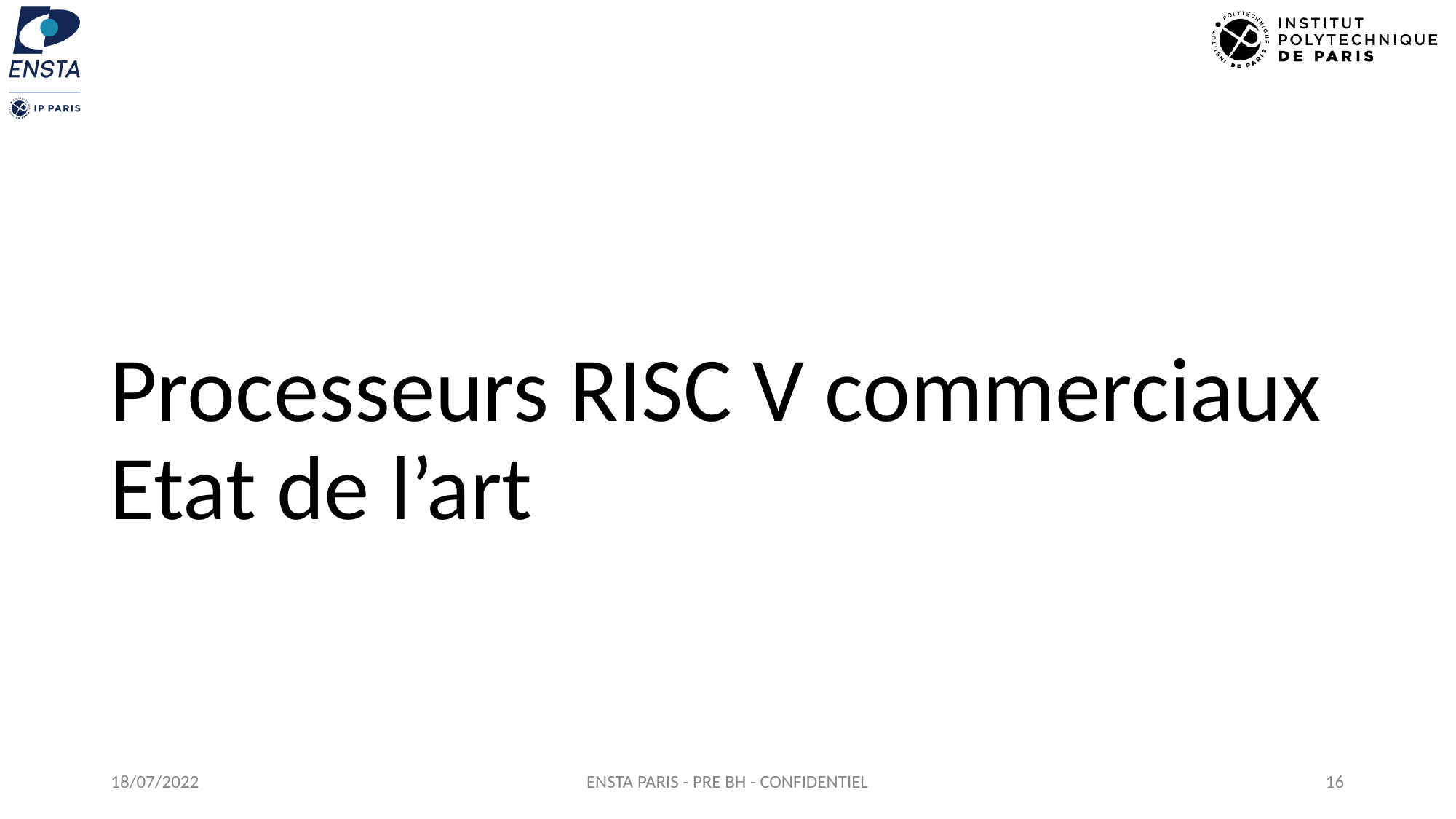

# Processeurs RISC V commerciaux Etat de l’art

18/07/2022
ENSTA PARIS - PRE BH - CONFIDENTIEL
16